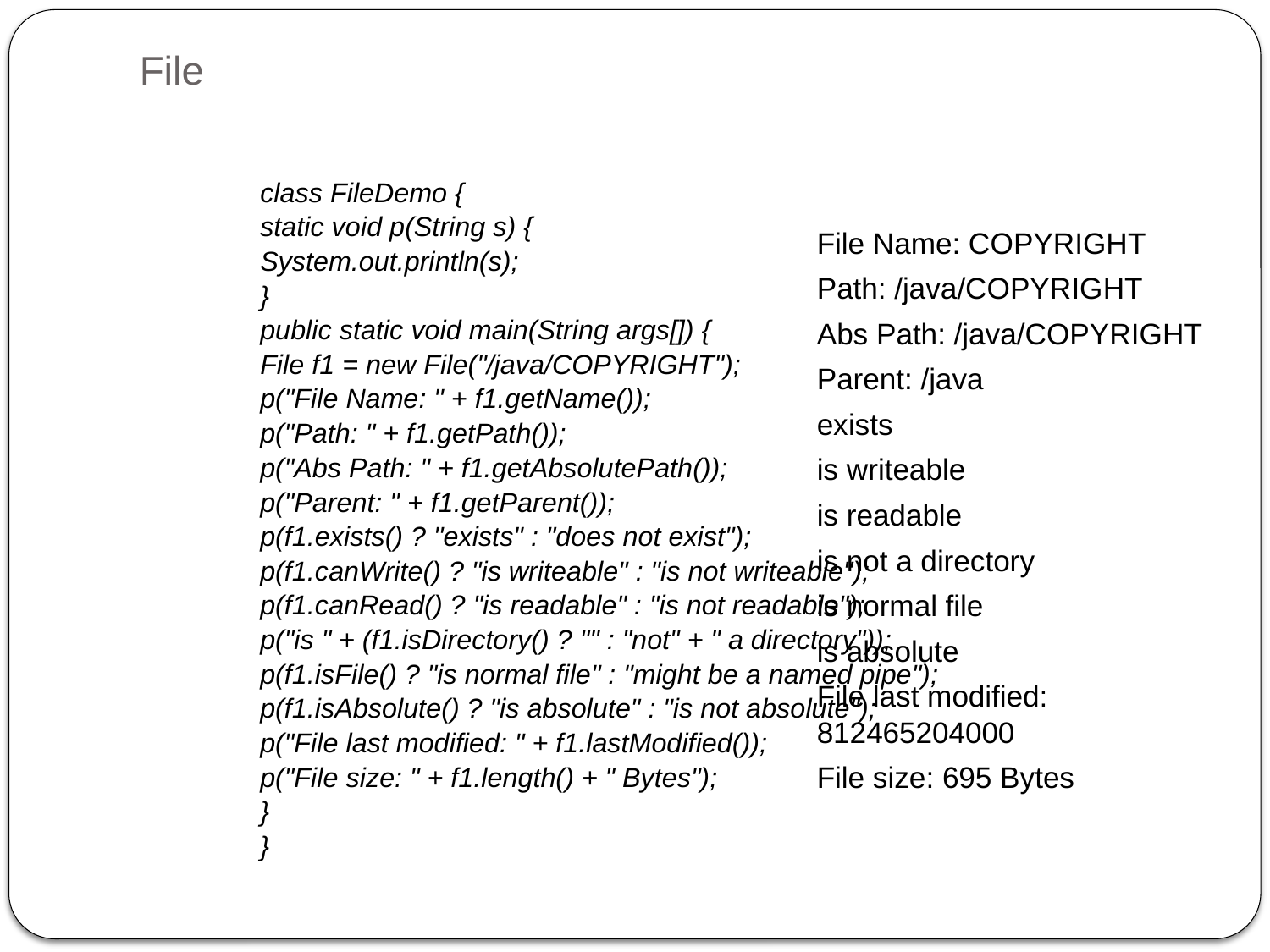

# File

class FileDemo {
static void p(String s) {
System.out.println(s);
}
public static void main(String args[]) {
File f1 = new File("/java/COPYRIGHT");
p("File Name: " + f1.getName());
p("Path: " + f1.getPath());
p("Abs Path: " + f1.getAbsolutePath());
p("Parent: " + f1.getParent());
p(f1.exists() ? "exists" : "does not exist");
p(f1.canWrite() ? "is writeable" : "is not writeable");
p(f1.canRead() ? "is readable" : "is not readable");
p("is " + (f1.isDirectory() ? "" : "not" + " a directory"));
p(f1.isFile() ? "is normal file" : "might be a named pipe");
p(f1.isAbsolute() ? "is absolute" : "is not absolute");
p("File last modified: " + f1.lastModified());
p("File size: " + f1.length() + " Bytes");
}
}
File Name: COPYRIGHT
Path: /java/COPYRIGHT
Abs Path: /java/COPYRIGHT
Parent: /java
exists
is writeable
is readable
is not a directory
is normal file
is absolute
File last modified: 812465204000
File size: 695 Bytes